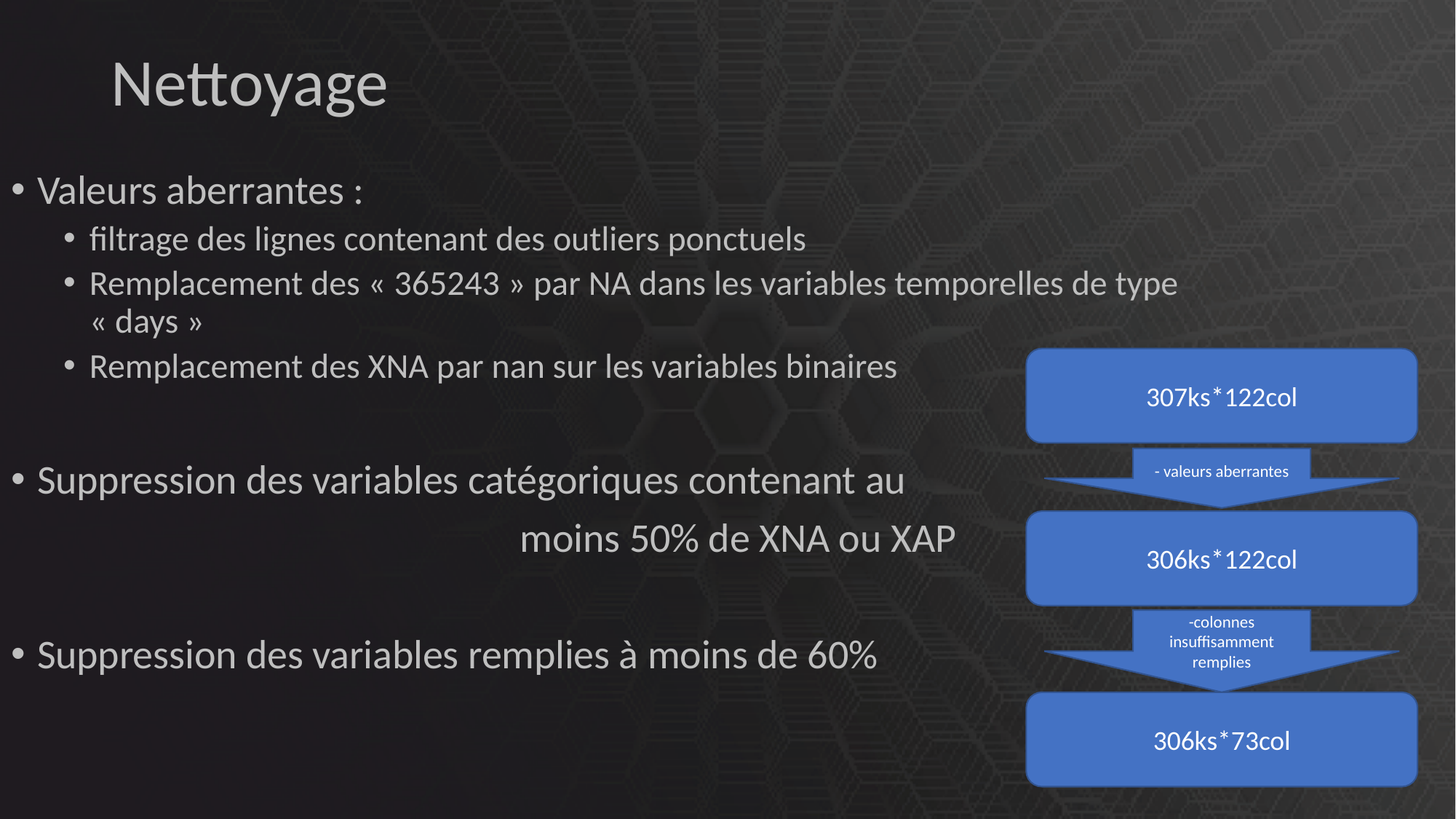

# Nettoyage
Valeurs aberrantes :
filtrage des lignes contenant des outliers ponctuels
Remplacement des « 365243 » par NA dans les variables temporelles de type « days »
Remplacement des XNA par nan sur les variables binaires

Suppression des variables catégoriques contenant au
                                                        moins 50% de XNA ou XAP

Suppression des variables remplies à moins de 60%

307ks*122col
- valeurs aberrantes
306ks*122col
-colonnes insuffisamment remplies
306ks*73col